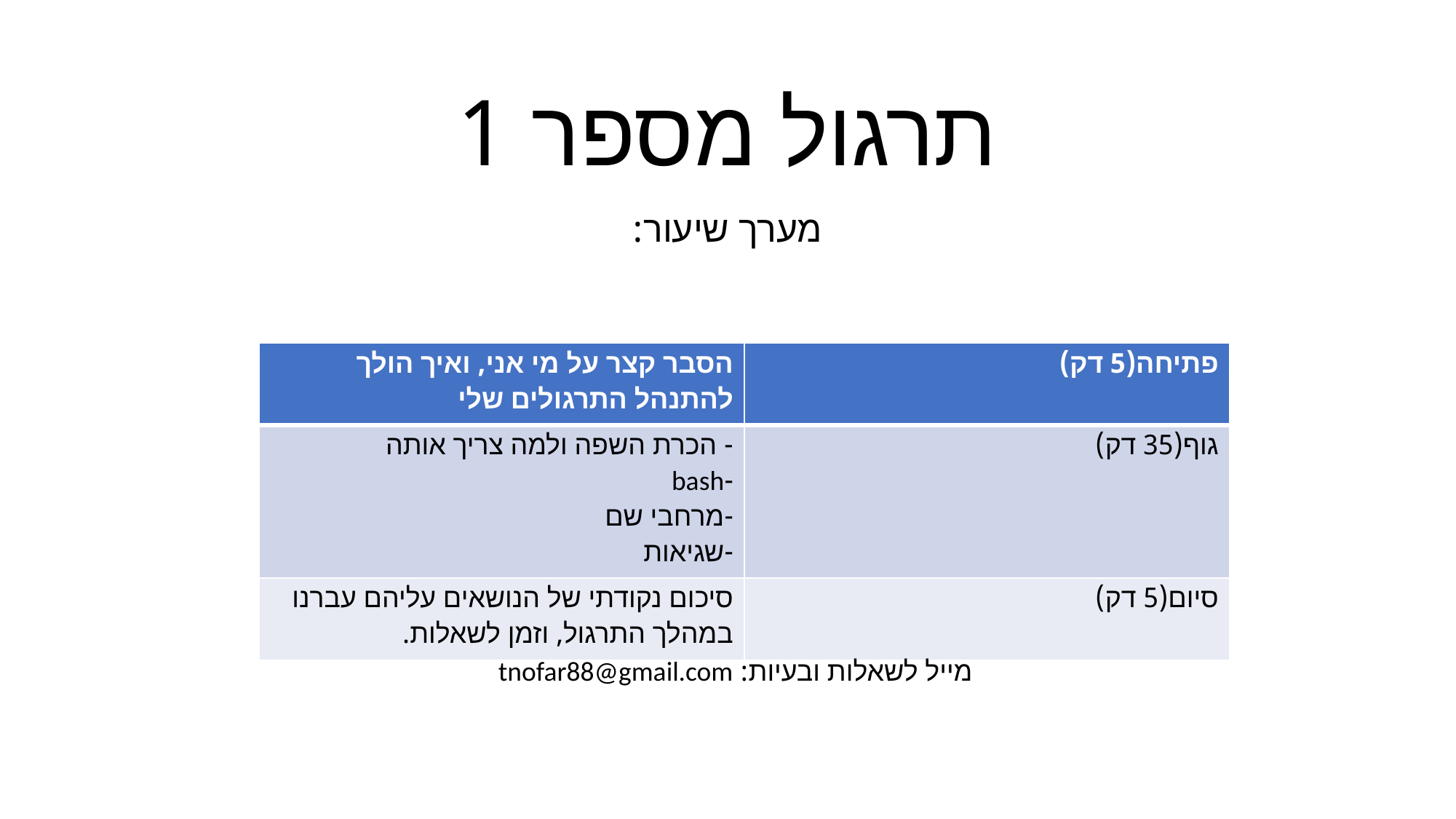

# תרגול מספר 1
מערך שיעור:
| הסבר קצר על מי אני, ואיך הולך להתנהל התרגולים שלי | פתיחה(5 דק) |
| --- | --- |
| - הכרת השפה ולמה צריך אותה -bash -מרחבי שם -שגיאות | גוף(35 דק) |
| סיכום נקודתי של הנושאים עליהם עברנו במהלך התרגול, וזמן לשאלות. | סיום(5 דק) |
מייל לשאלות ובעיות: tnofar88@gmail.com